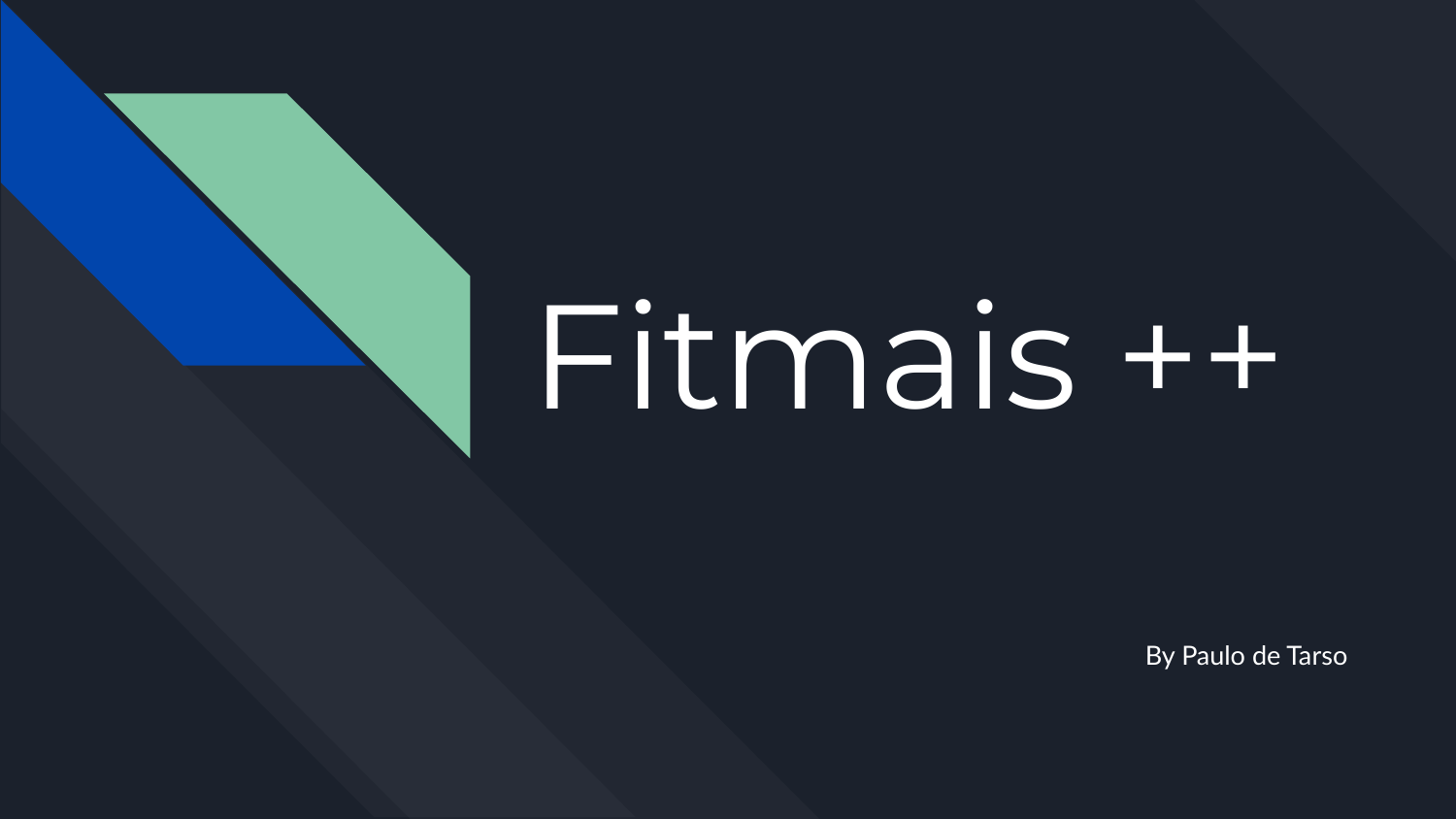

# Fitmais ++
By Paulo de Tarso